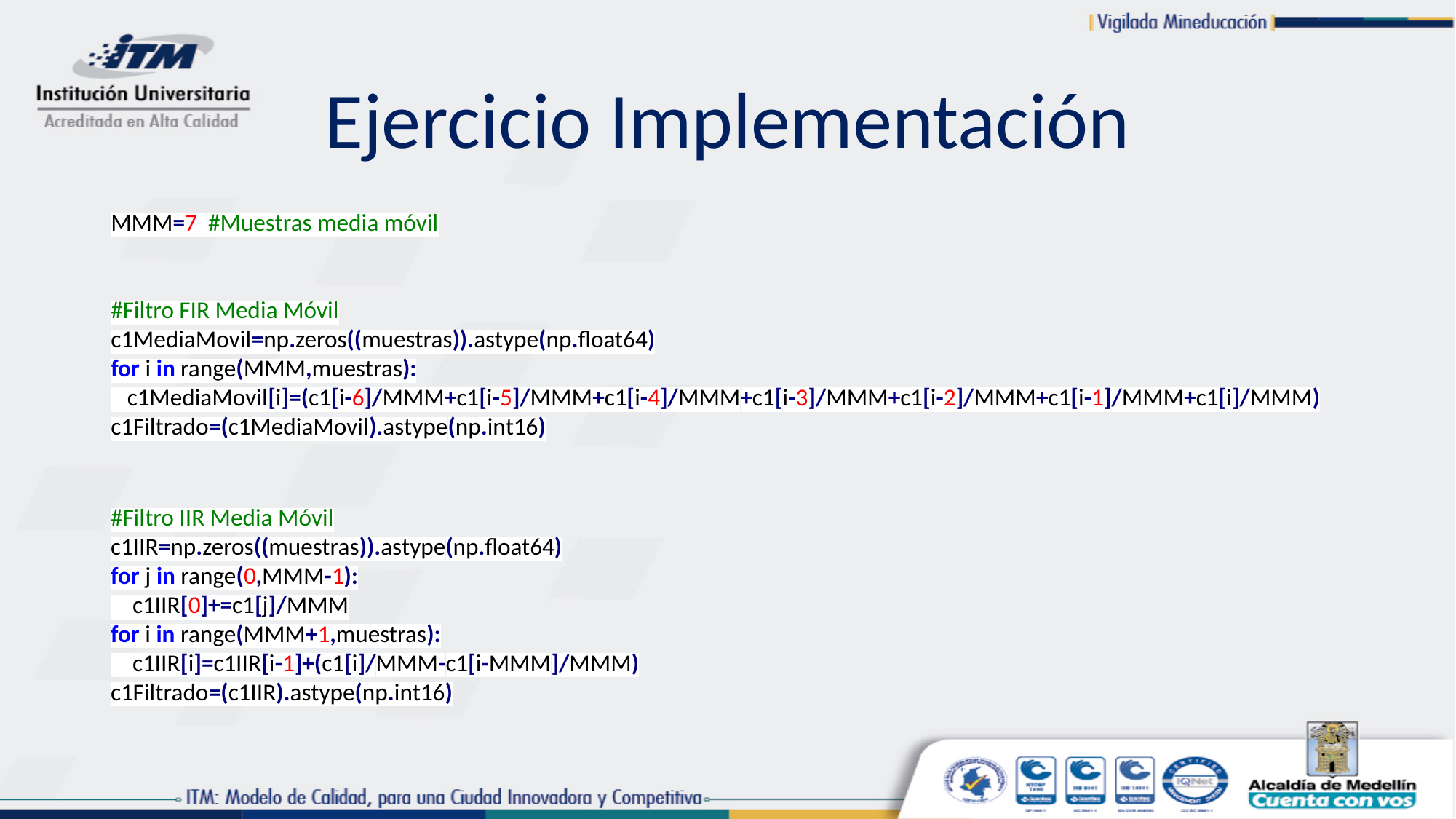

# Ejercicio Implementación
MMM=7  #Muestras media móvil

#Filtro FIR Media Móvil
c1MediaMovil=np.zeros((muestras)).astype(np.float64)
for i in range(MMM,muestras):
   c1MediaMovil[i]=(c1[i-6]/MMM+c1[i-5]/MMM+c1[i-4]/MMM+c1[i-3]/MMM+c1[i-2]/MMM+c1[i-1]/MMM+c1[i]/MMM)
c1Filtrado=(c1MediaMovil).astype(np.int16)

#Filtro IIR Media Móvil
c1IIR=np.zeros((muestras)).astype(np.float64)
for j in range(0,MMM-1):
    c1IIR[0]+=c1[j]/MMM
for i in range(MMM+1,muestras):
    c1IIR[i]=c1IIR[i-1]+(c1[i]/MMM-c1[i-MMM]/MMM)
c1Filtrado=(c1IIR).astype(np.int16)